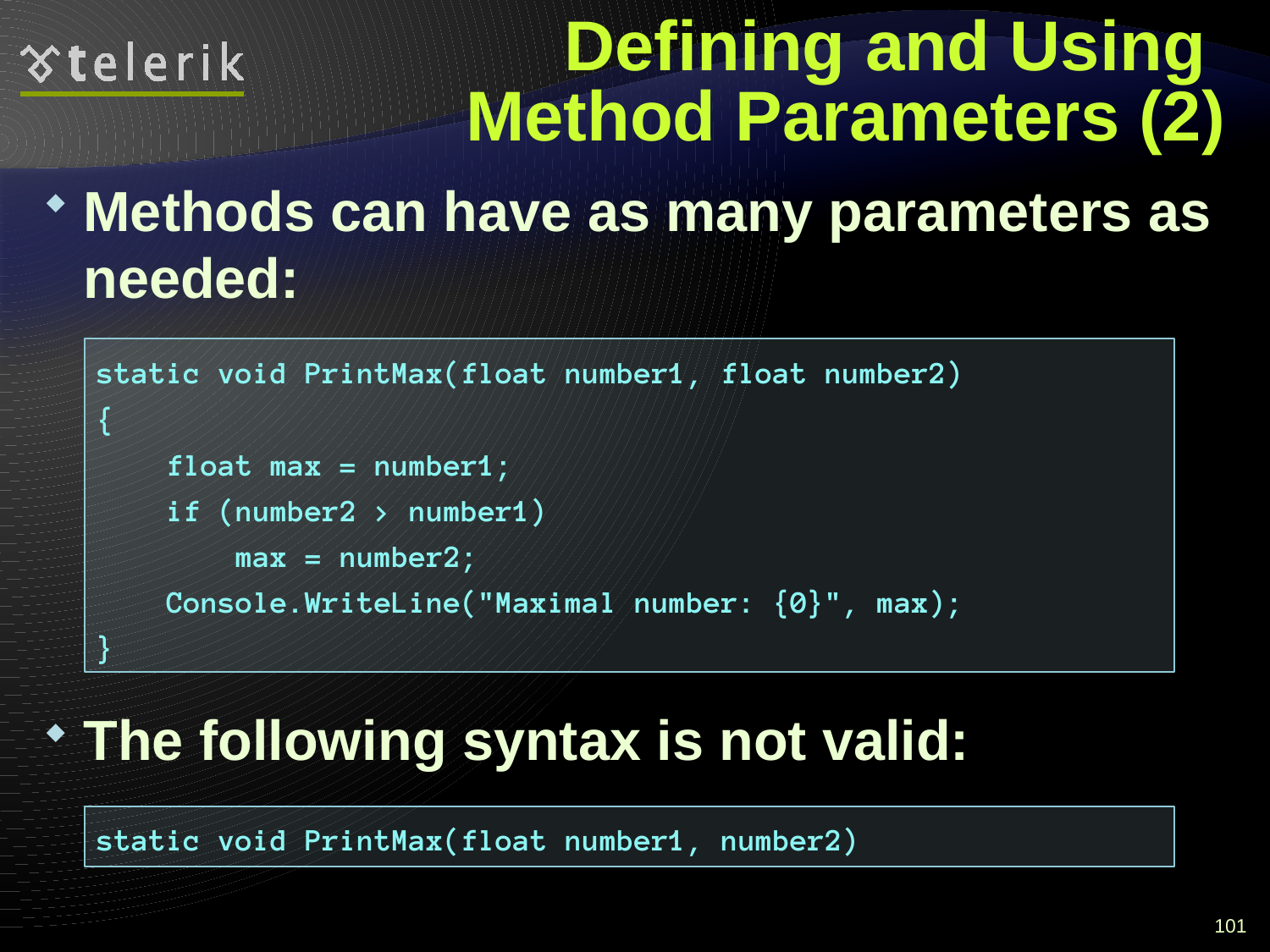

# Defining and Using Method Parameters (2)
Methods can have as many parameters as needed:

The following syntax is not valid:
static void PrintMax(float number1, float number2)
{
    float max = number1;
    if (number2 > number1)
        max = number2;
    Console.WriteLine("Maximal number: {0}", max);
}
static void PrintMax(float number1, number2)
101